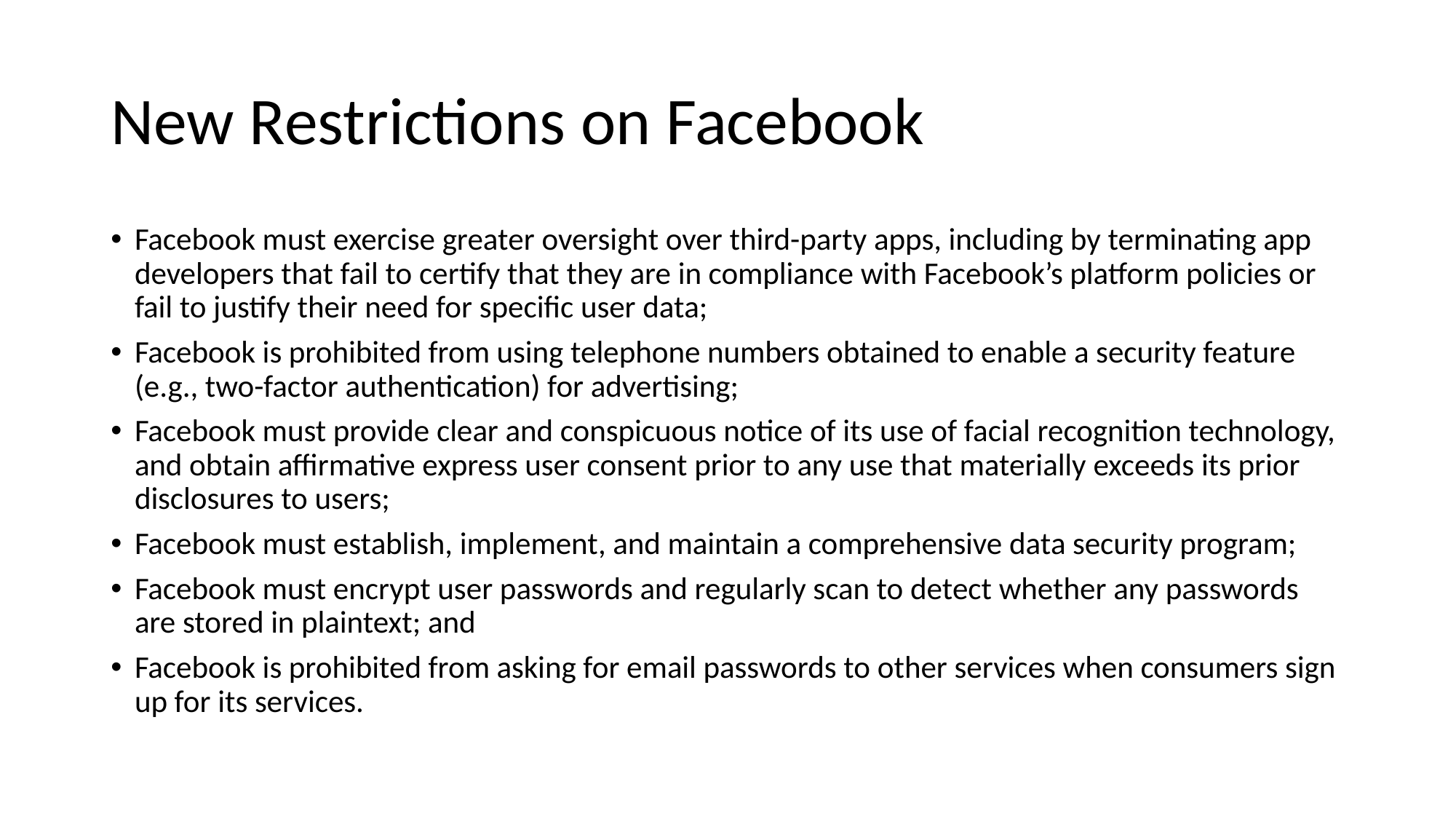

# New Restrictions on Facebook
Facebook must exercise greater oversight over third-party apps, including by terminating app developers that fail to certify that they are in compliance with Facebook’s platform policies or fail to justify their need for specific user data;
Facebook is prohibited from using telephone numbers obtained to enable a security feature (e.g., two-factor authentication) for advertising;
Facebook must provide clear and conspicuous notice of its use of facial recognition technology, and obtain affirmative express user consent prior to any use that materially exceeds its prior disclosures to users;
Facebook must establish, implement, and maintain a comprehensive data security program;
Facebook must encrypt user passwords and regularly scan to detect whether any passwords are stored in plaintext; and
Facebook is prohibited from asking for email passwords to other services when consumers sign up for its services.